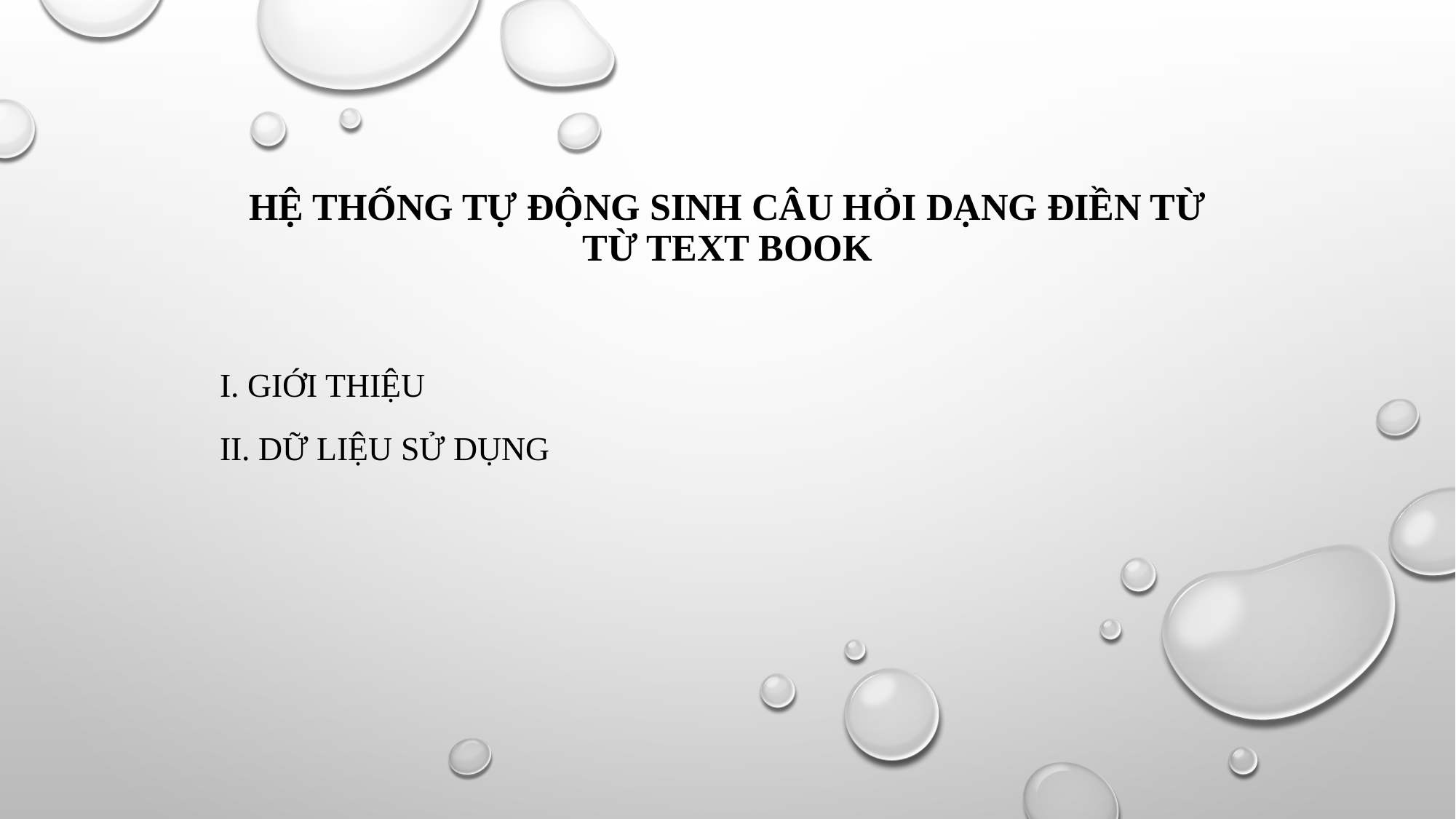

# Hệ thống tự động sinh câu hỏi dạng điền từ từ text book
I. GiớI thiệu
II. Dữ liệu Sử DỤng